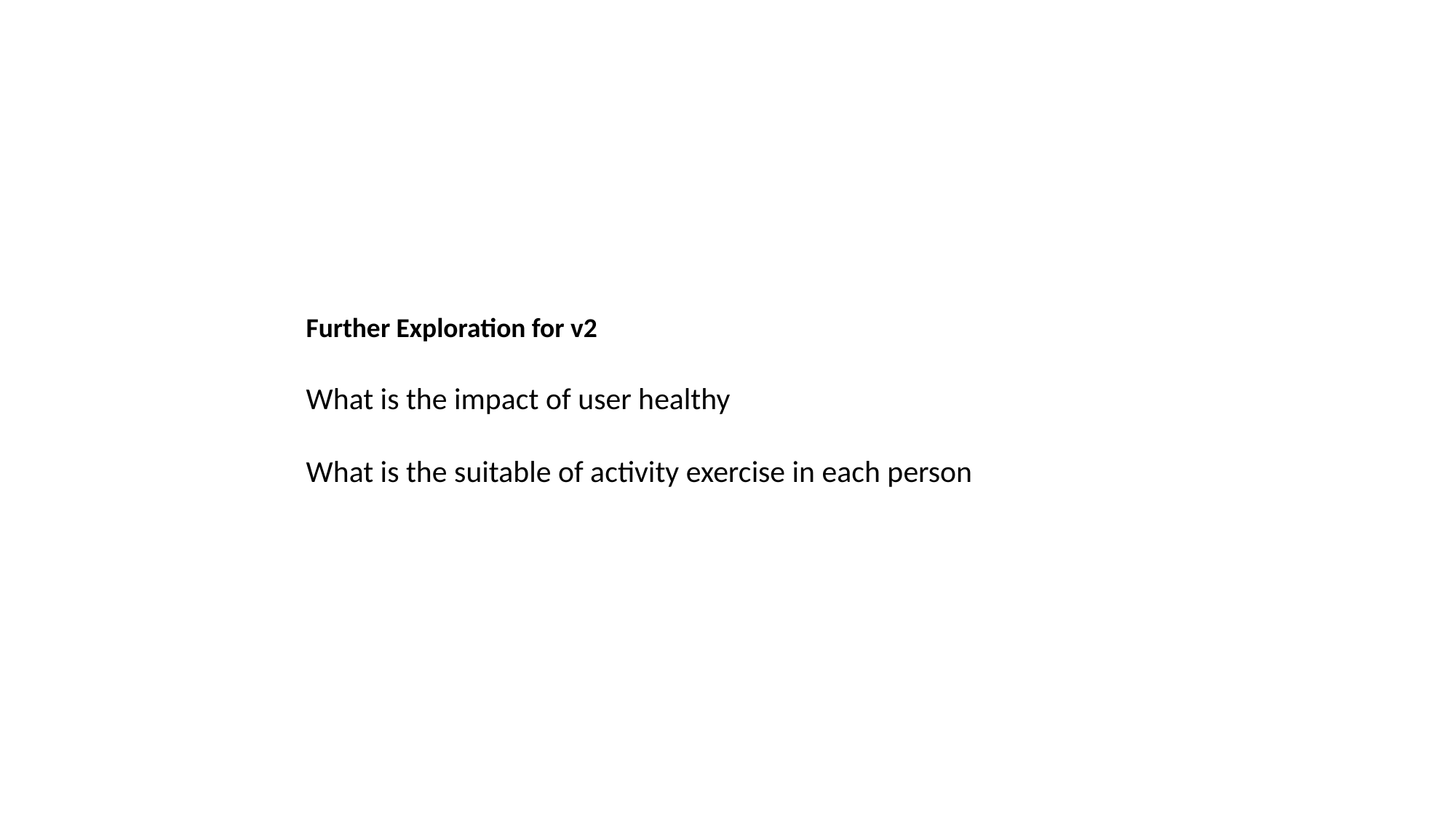

Further Exploration for v2

What is the impact of user healthy

What is the suitable of activity exercise in each person